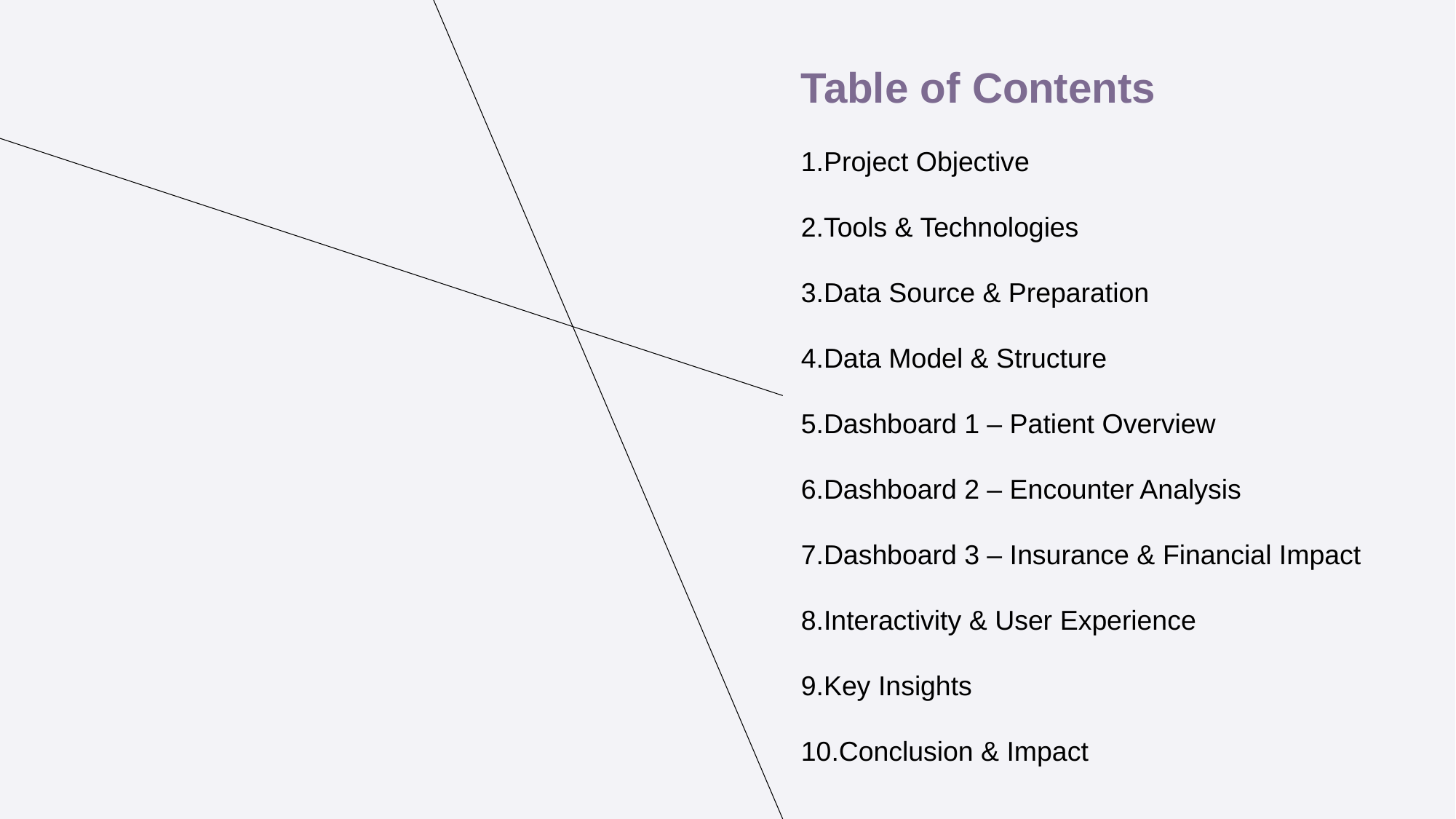

Table of Contents
Project Objective
Tools & Technologies
Data Source & Preparation
Data Model & Structure
Dashboard 1 – Patient Overview
Dashboard 2 – Encounter Analysis
Dashboard 3 – Insurance & Financial Impact
Interactivity & User Experience
Key Insights
Conclusion & Impact